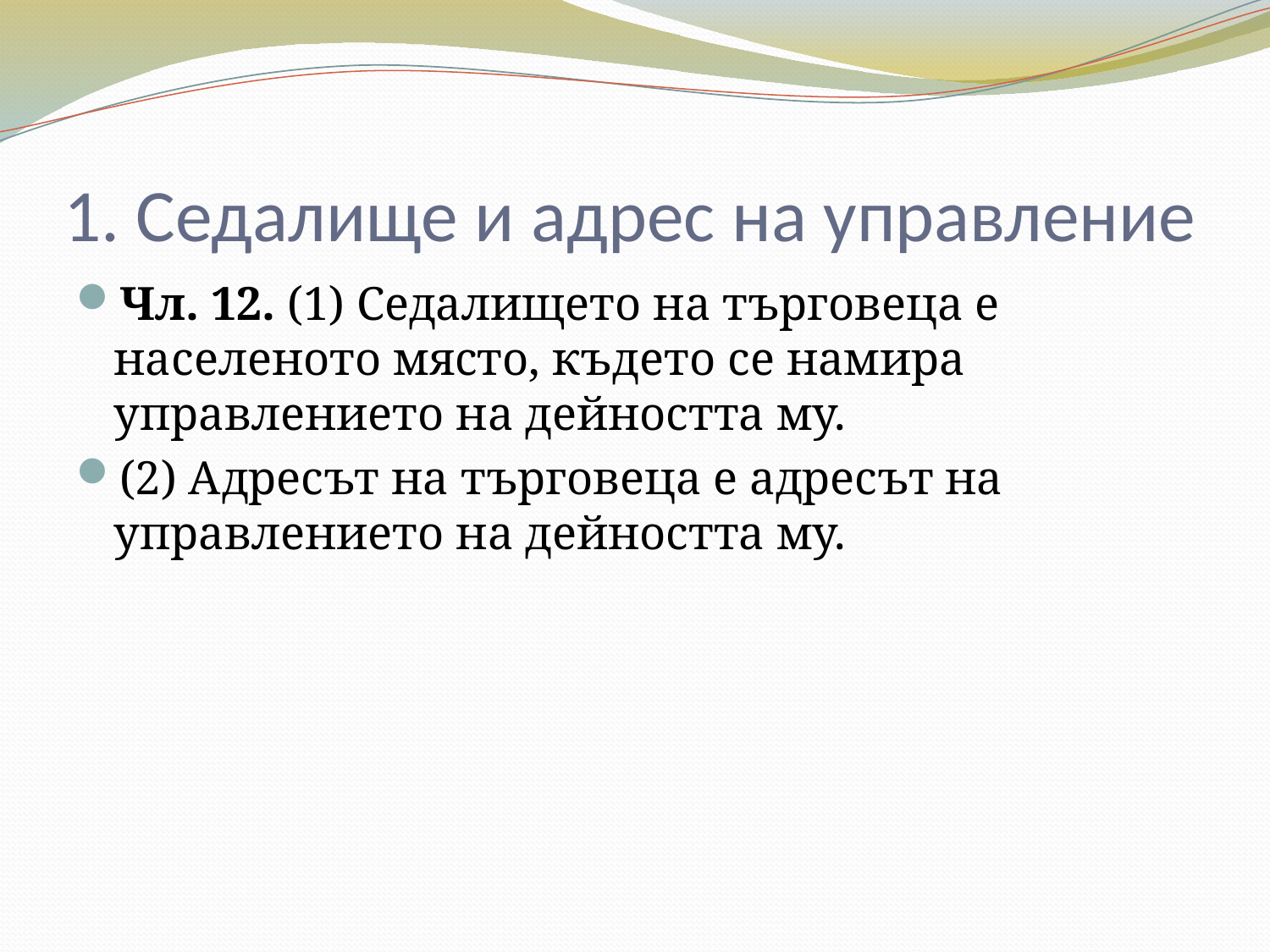

# 1. Седалище и адрес на управление
Чл. 12. (1) Седалището на търговеца е населеното място, където се намира управлението на дейността му.
(2) Адресът на търговеца е адресът на управлението на дейността му.